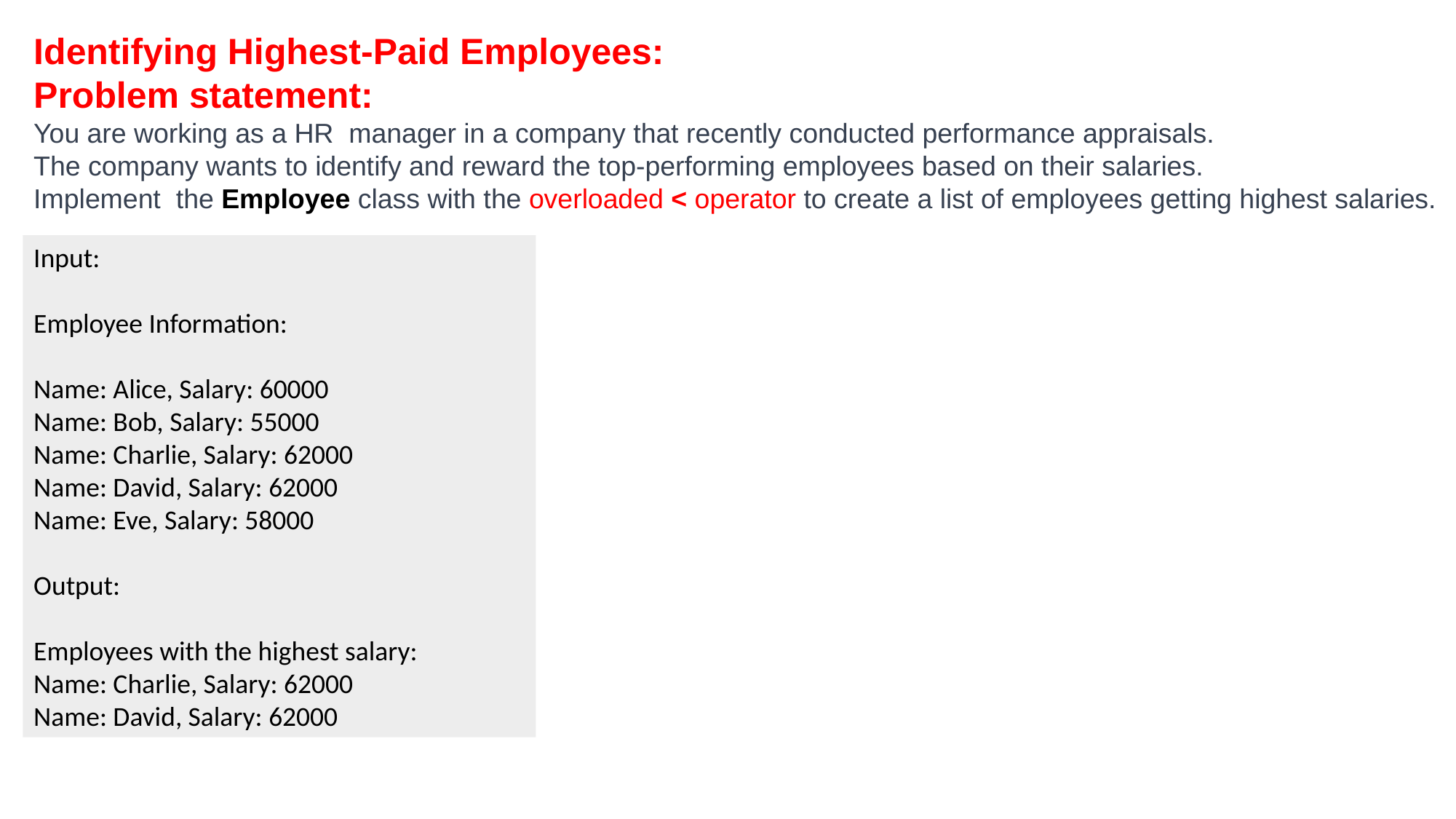

Identifying Highest-Paid Employees:
Problem statement:
You are working as a HR  manager in a company that recently conducted performance appraisals.
The company wants to identify and reward the top-performing employees based on their salaries.
Implement  the Employee class with the overloaded < operator to create a list of employees getting highest salaries.
Input:

Employee Information:

Name: Alice, Salary: 60000
Name: Bob, Salary: 55000
Name: Charlie, Salary: 62000
Name: David, Salary: 62000
Name: Eve, Salary: 58000

Output:

Employees with the highest salary:
Name: Charlie, Salary: 62000
Name: David, Salary: 62000